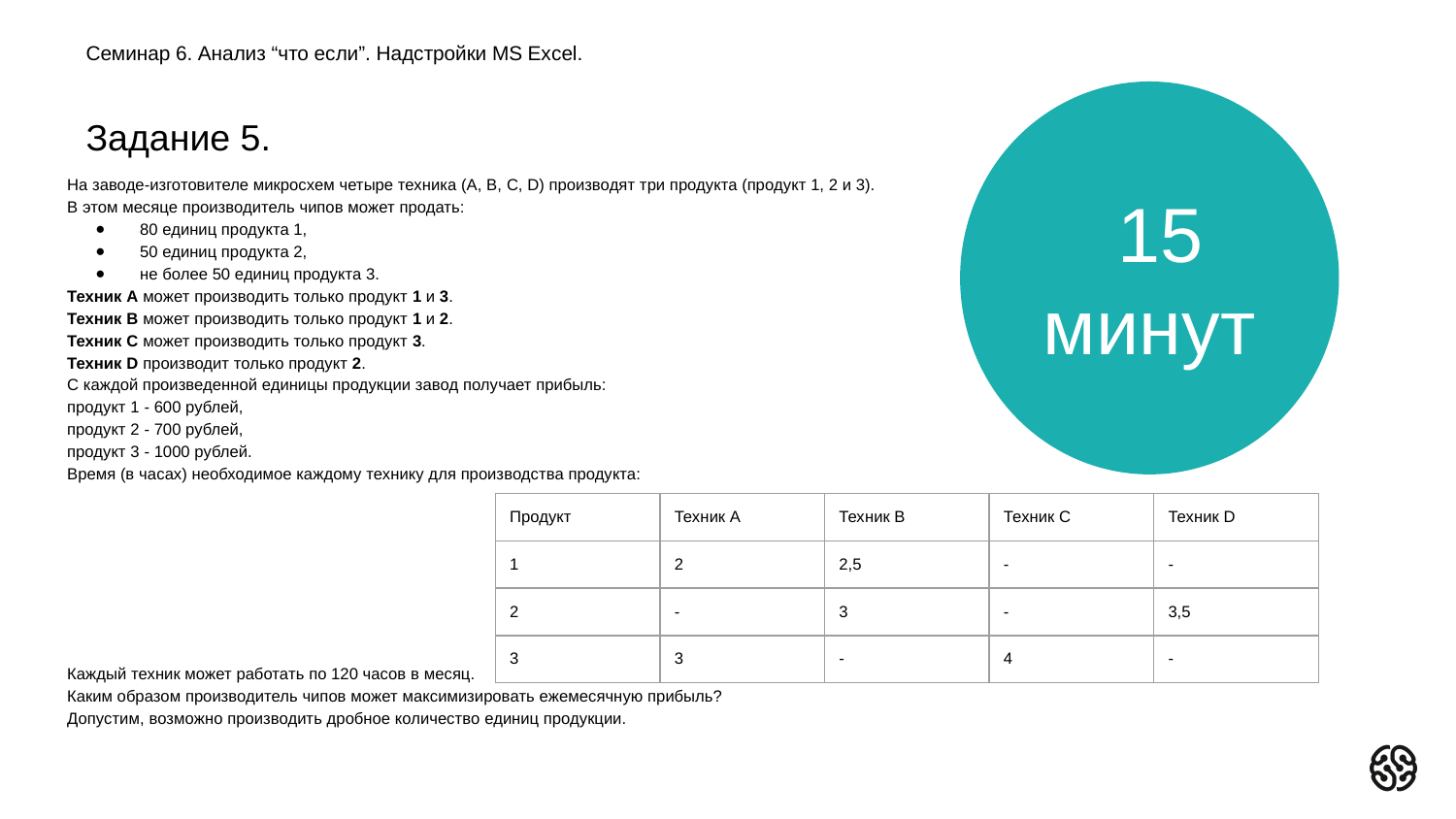

Семинар 6. Анализ “что если”. Надстройки MS Excel.
 15 минут
# Задание 5.
На заводе-изготовителе микросхем четыре техника (A, B, C, D) производят три продукта (продукт 1, 2 и 3).
В этом месяце производитель чипов может продать:
80 единиц продукта 1,
50 единиц продукта 2,
не более 50 единиц продукта 3.
Техник А может производить только продукт 1 и 3.
Техник B может производить только продукт 1 и 2.
Техник С может производить только продукт 3.
Техник D производит только продукт 2.
С каждой произведенной единицы продукции завод получает прибыль:
продукт 1 - 600 рублей,
продукт 2 - 700 рублей,
продукт 3 - 1000 рублей.
Время (в часах) необходимое каждому технику для производства продукта:

Каждый техник может работать по 120 часов в месяц.
Каким образом производитель чипов может максимизировать ежемесячную прибыль?
Допустим, возможно производить дробное количество единиц продукции.

| Продукт | Техник А | Техник B | Техник C | Техник D |
| --- | --- | --- | --- | --- |
| 1 | 2 | 2,5 | - | - |
| 2 | - | 3 | - | 3,5 |
| 3 | 3 | - | 4 | - |